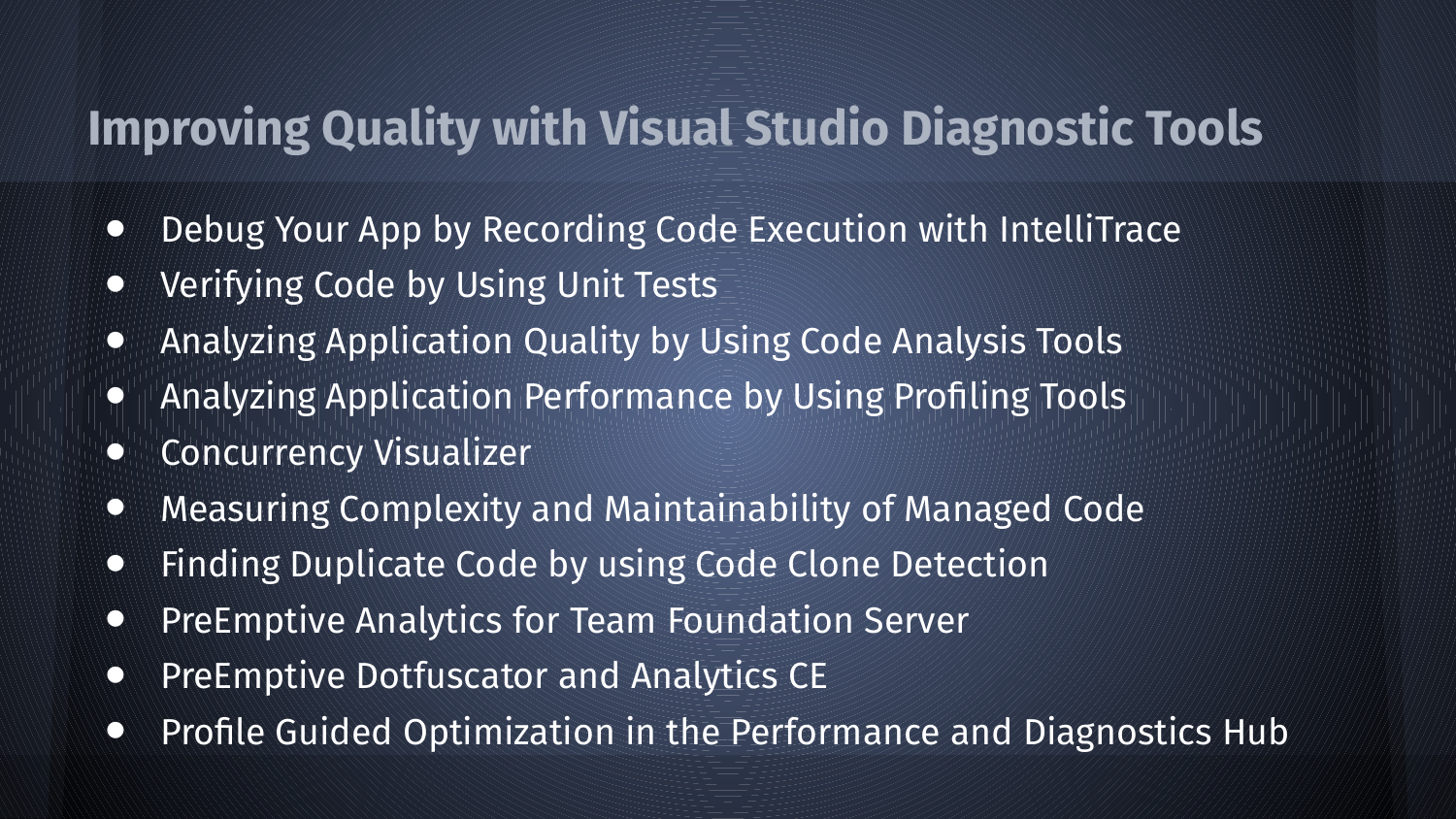

# Improving Quality with Visual Studio Diagnostic Tools
Debug Your App by Recording Code Execution with IntelliTrace
Verifying Code by Using Unit Tests
Analyzing Application Quality by Using Code Analysis Tools
Analyzing Application Performance by Using Profiling Tools
Concurrency Visualizer
Measuring Complexity and Maintainability of Managed Code
Finding Duplicate Code by using Code Clone Detection
PreEmptive Analytics for Team Foundation Server
PreEmptive Dotfuscator and Analytics CE
Profile Guided Optimization in the Performance and Diagnostics Hub